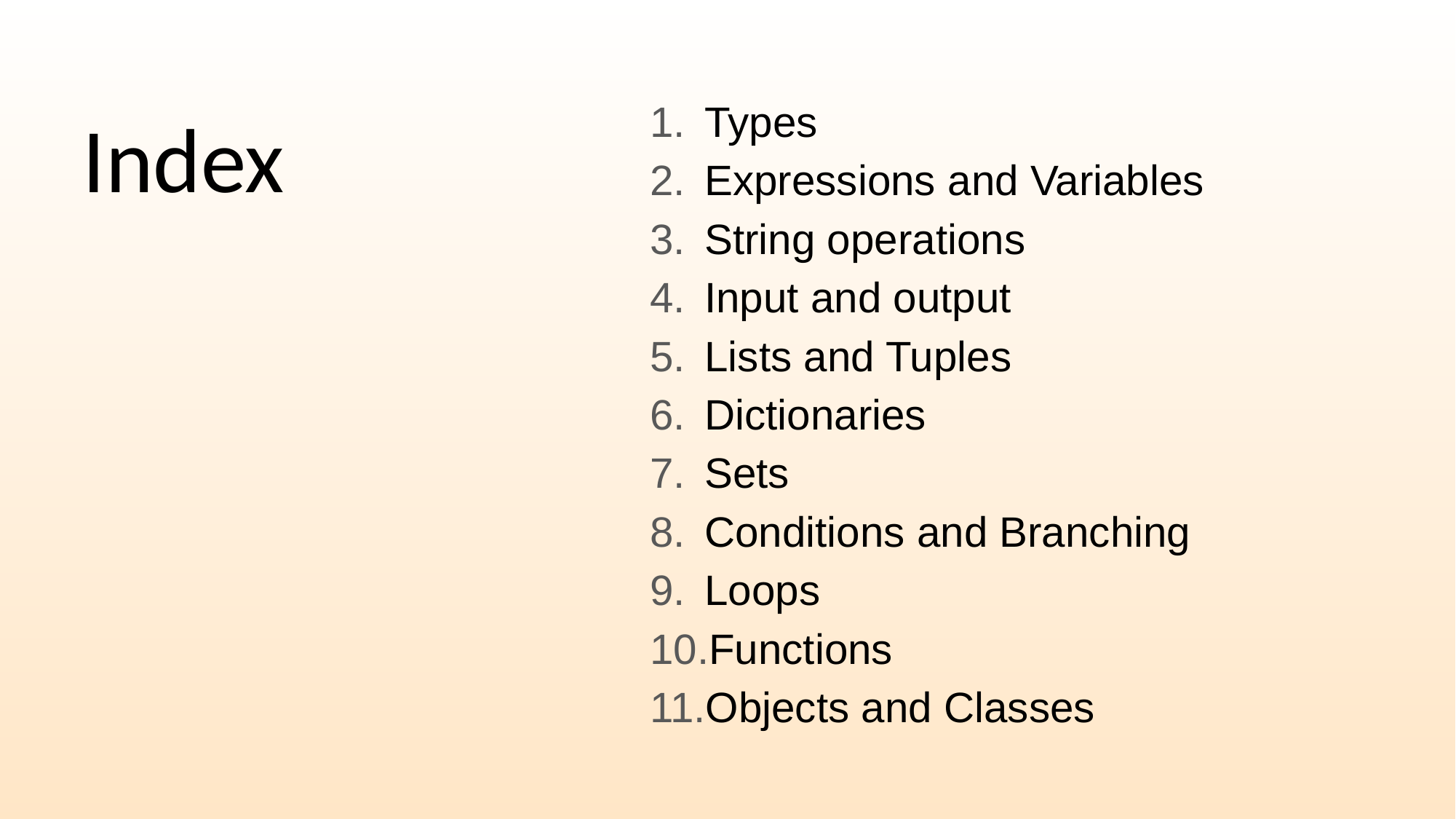

Index
Types
Expressions and Variables
String operations
Input and output
Lists and Tuples
Dictionaries
Sets
Conditions and Branching
Loops
Functions
Objects and Classes